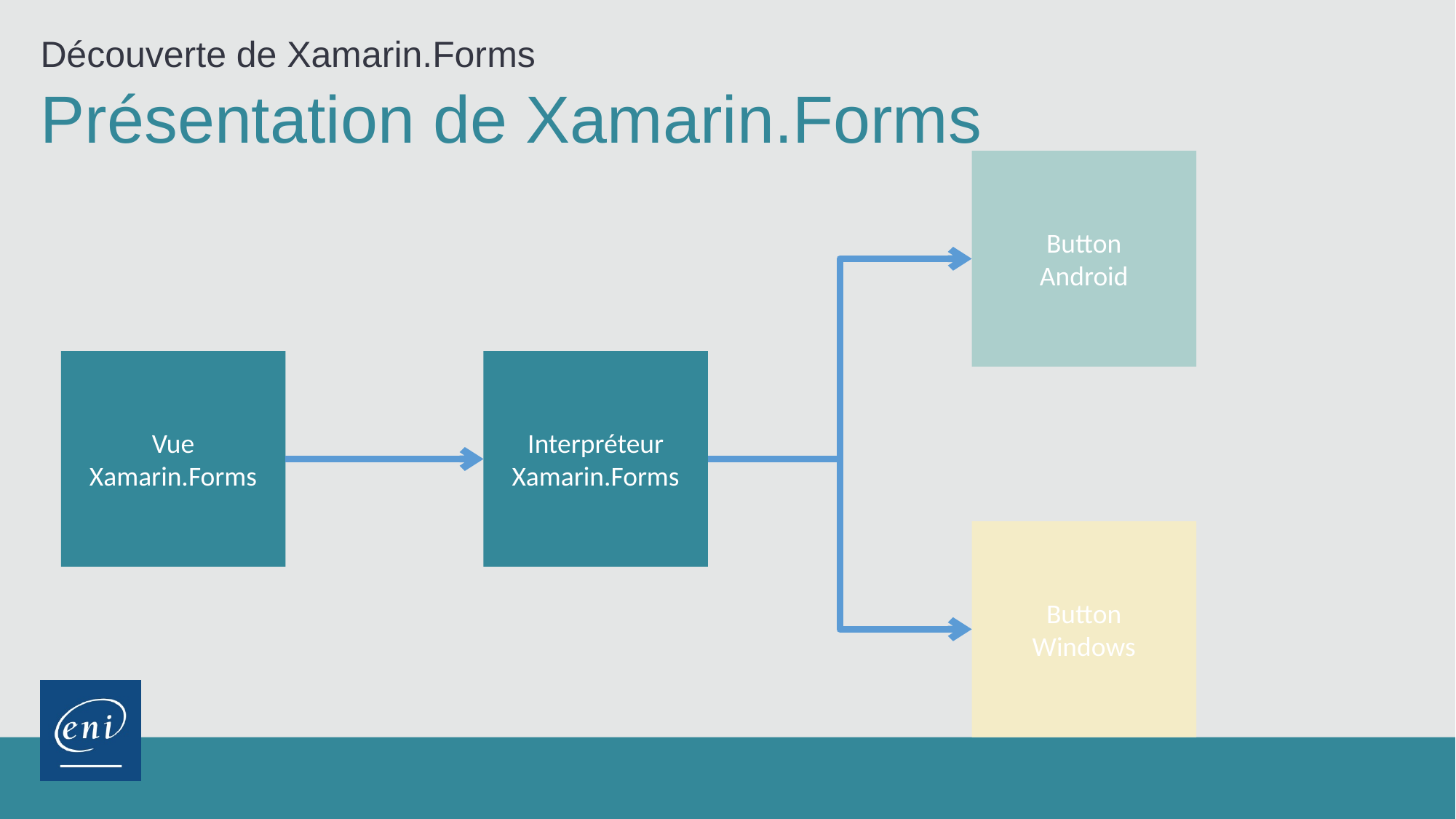

Découverte de Xamarin.Forms
Présentation de Xamarin.Forms
Button
Android
Vue
Xamarin.Forms
Interpréteur
Xamarin.Forms
Button
Windows